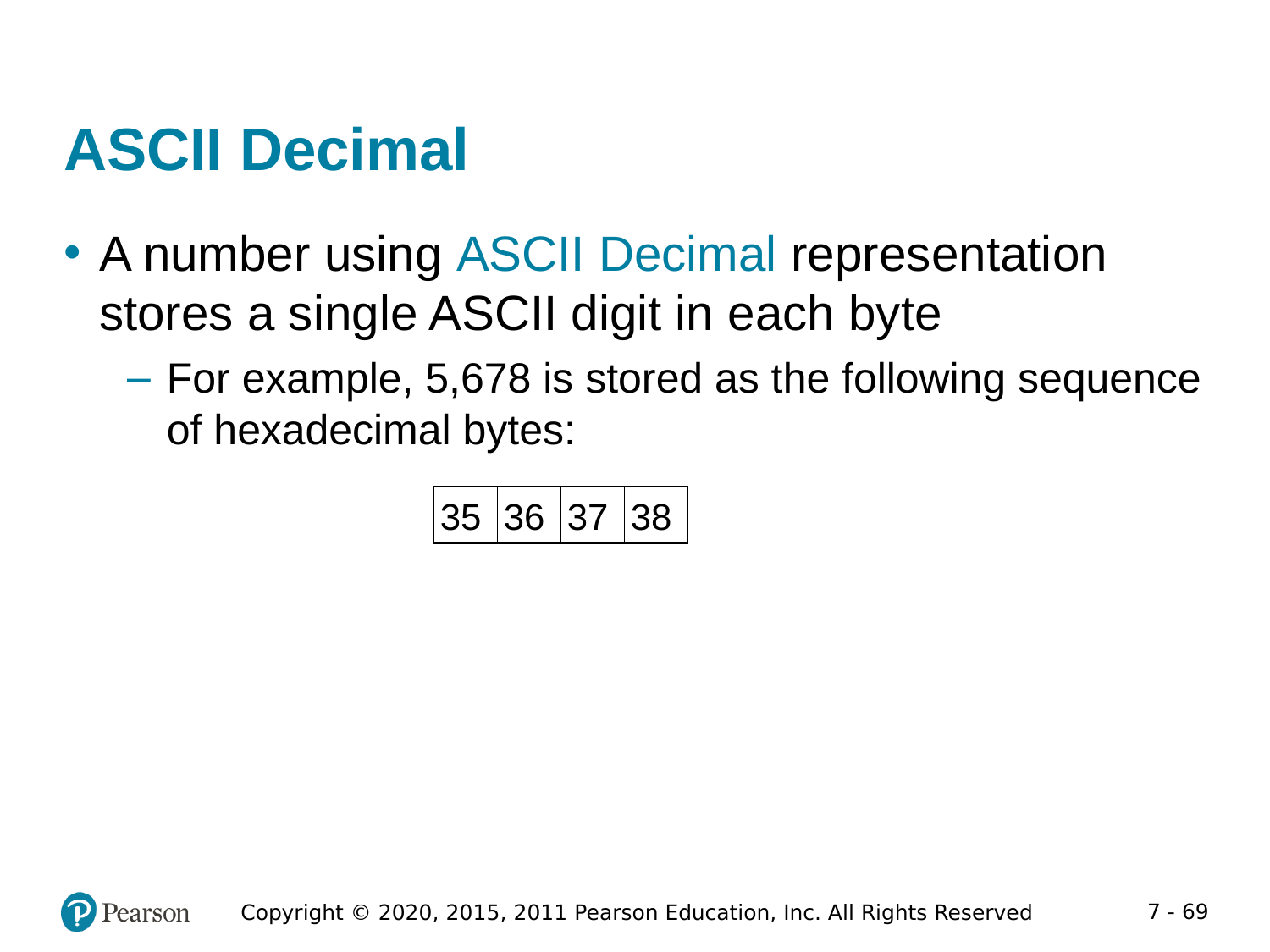

# ASCII Decimal
A number using ASCII Decimal representation stores a single ASCII digit in each byte
For example, 5,678 is stored as the following sequence of hexadecimal bytes:
35
36
37
38